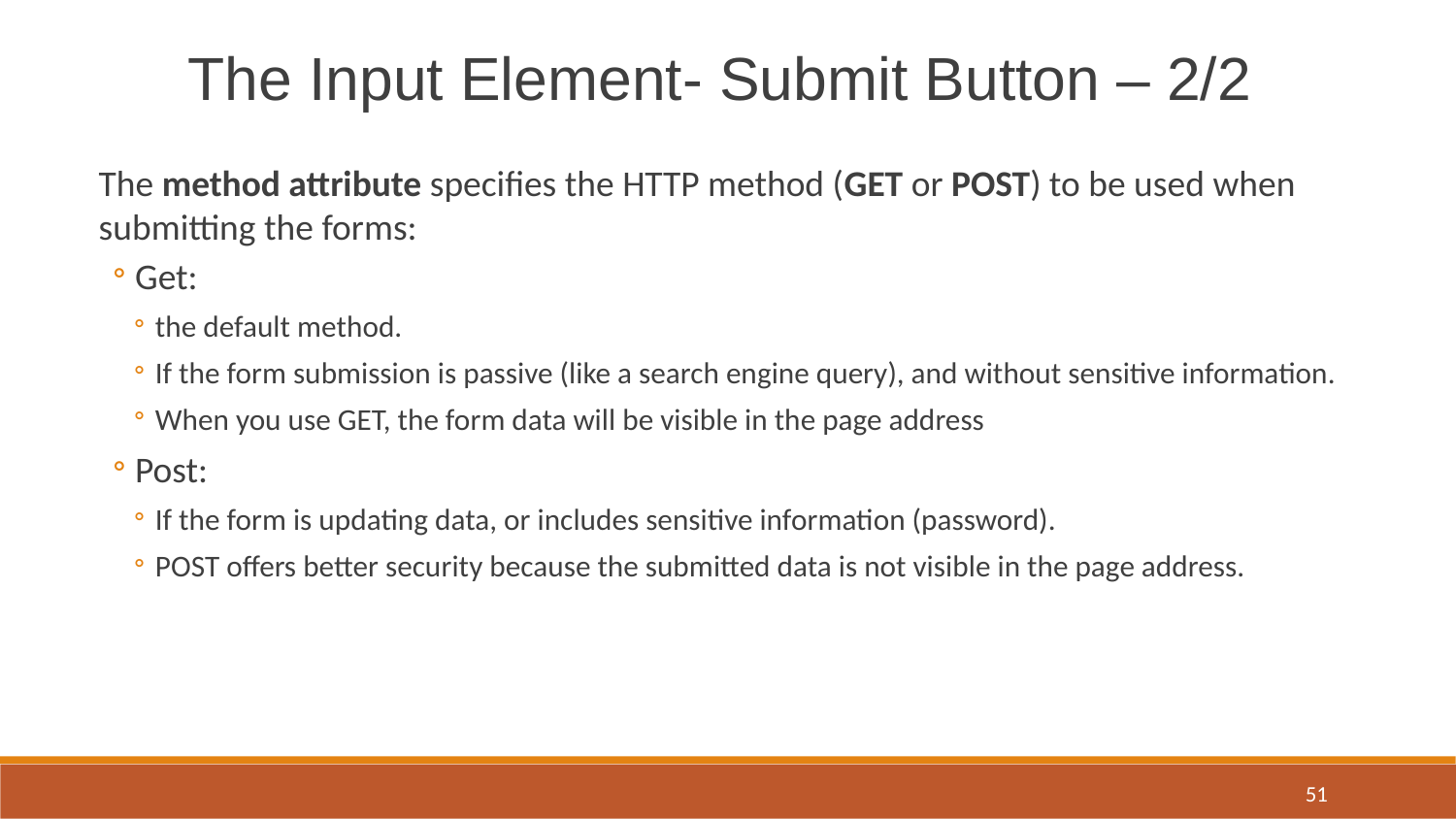

The Input Element- Submit Button – 2/2
The method attribute specifies the HTTP method (GET or POST) to be used when submitting the forms:
Get:
the default method.
If the form submission is passive (like a search engine query), and without sensitive information.
When you use GET, the form data will be visible in the page address
Post:
If the form is updating data, or includes sensitive information (password).
POST offers better security because the submitted data is not visible in the page address.

51